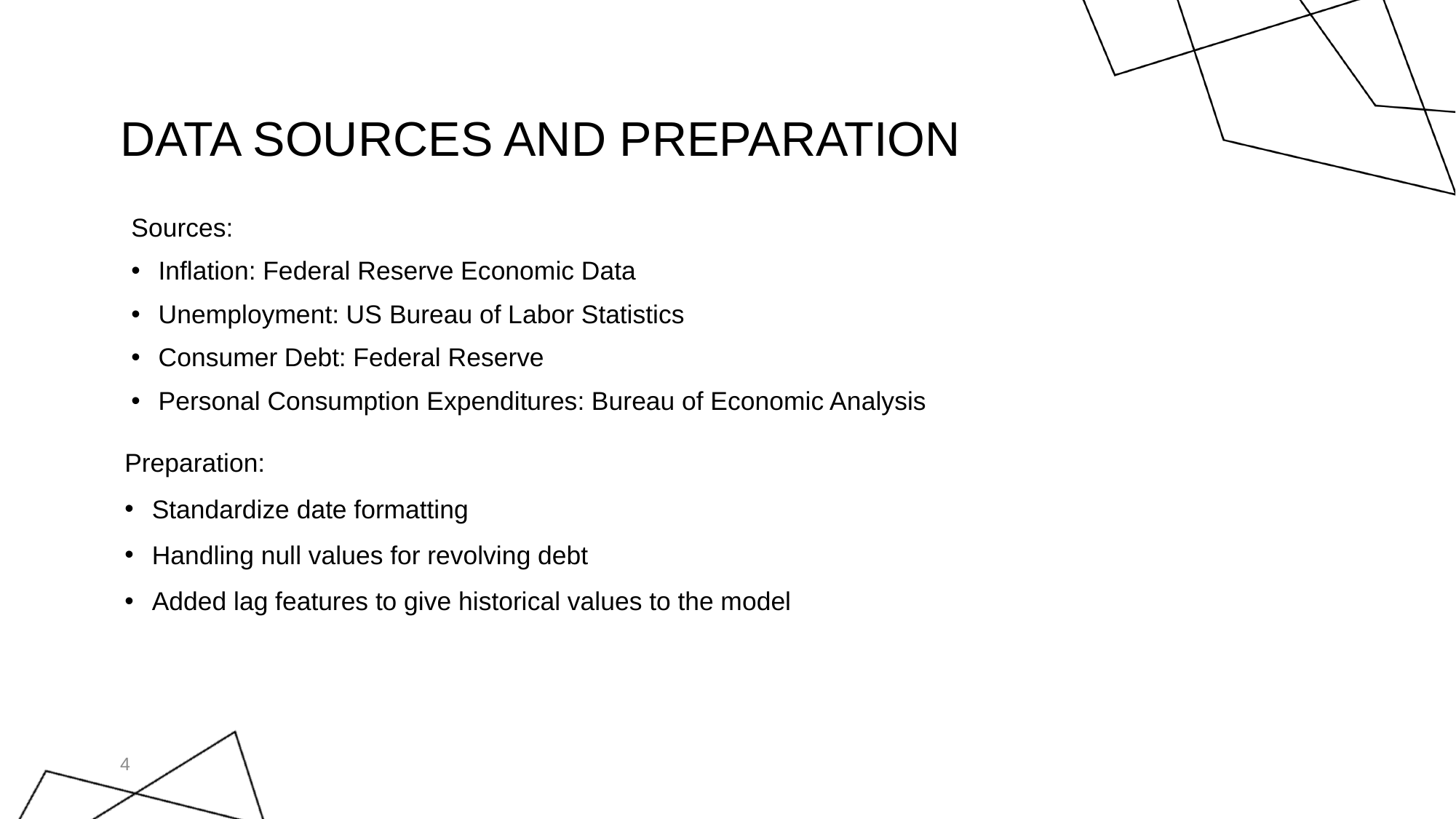

# Data Sources and Preparation
Sources:
Inflation: Federal Reserve Economic Data
Unemployment: US Bureau of Labor Statistics
Consumer Debt: Federal Reserve
Personal Consumption Expenditures: Bureau of Economic Analysis

Preparation:
Standardize date formatting
Handling null values for revolving debt
Added lag features to give historical values to the model

4